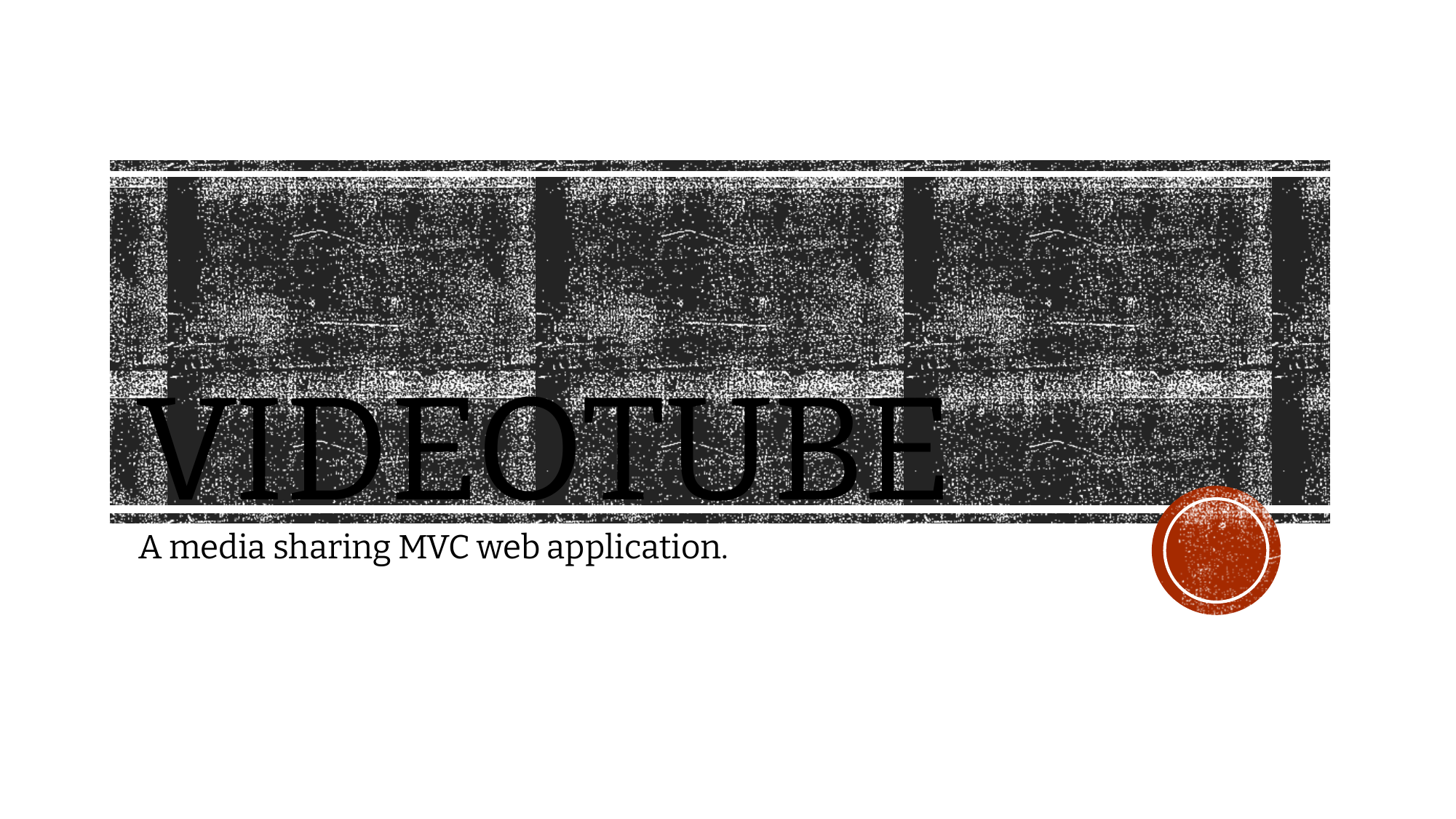

# VideoTube
A media sharing MVC web application.